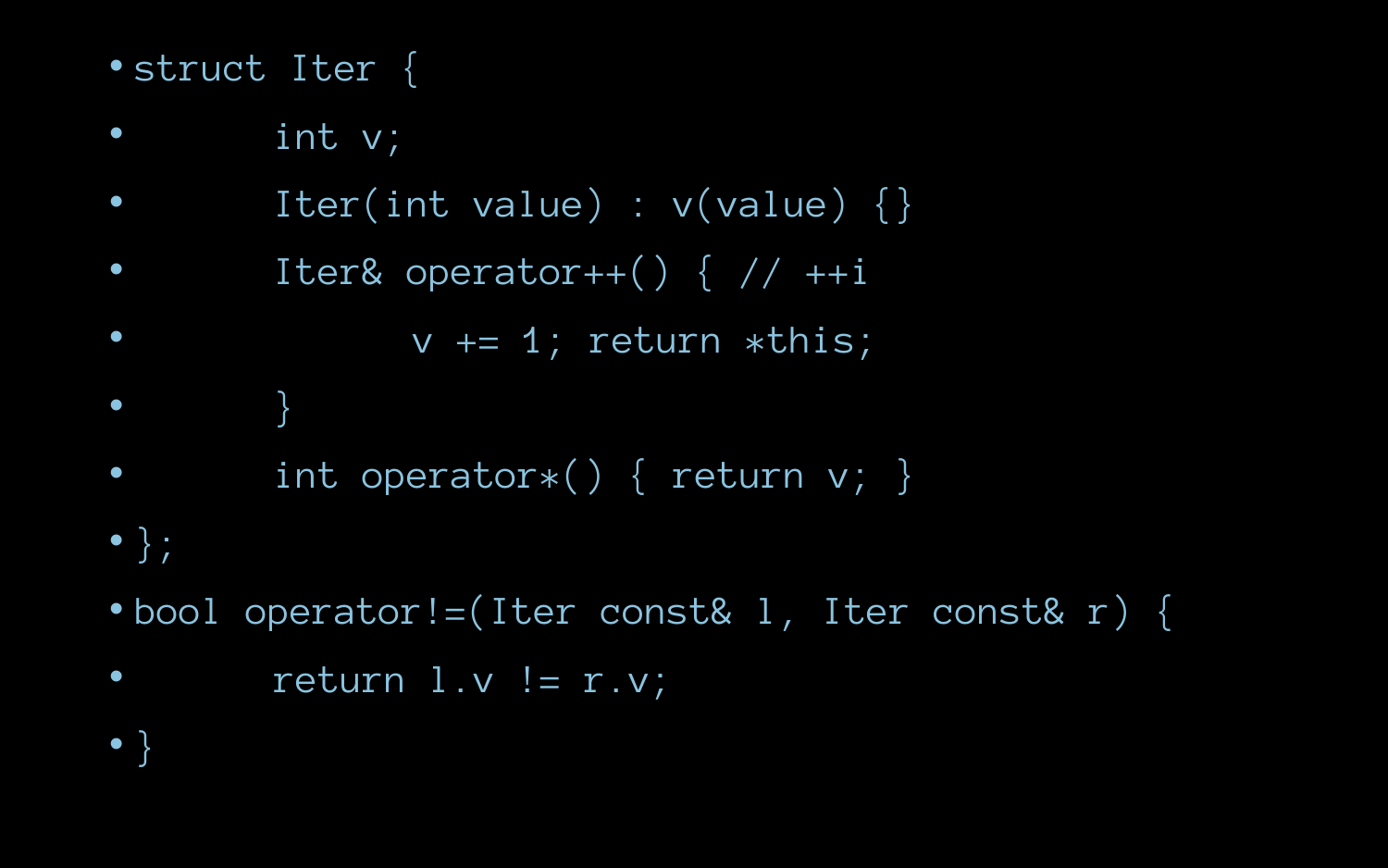

struct Iter {
	int v;
	Iter(int value) : v(value) {}
	Iter& operator++() { // ++i
		v += 1; return *this;
	}
	int operator*() { return v; }
};
bool operator!=(Iter const& l, Iter const& r) {
	return l.v != r.v;
}